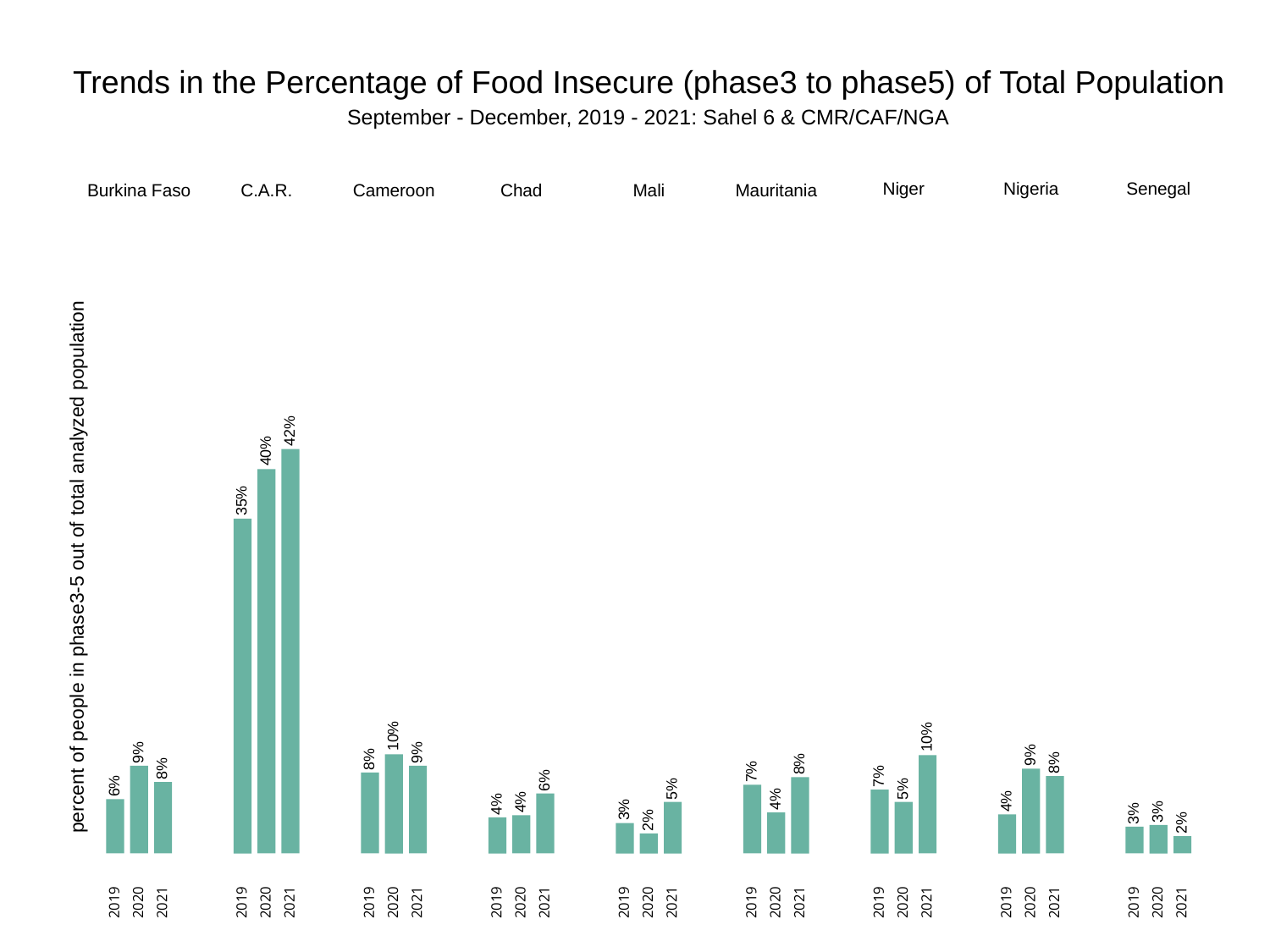

Trends in the Percentage of Food Insecure (phase3 to phase5) of Total Population
September - December, 2019 - 2021: Sahel 6 & CMR/CAF/NGA
Senegal
Niger
Nigeria
C.A.R.
Cameroon
Chad
Burkina Faso
Mali
Mauritania
42%
40%

35%

percent of people in phase3-5 out of total analyzed population
10%
10%
9%
9%
9%
8%

8%
8%
8%

7%

7%

6%

6%

5%
5%

4%
4%
4%
4%

3%
3%
3%

2%

2%

2019
2020
2021
2019
2020
2021
2019
2020
2021
2019
2020
2021
2019
2020
2021
2019
2020
2021
2019
2020
2021
2019
2020
2021
2019
2020
2021